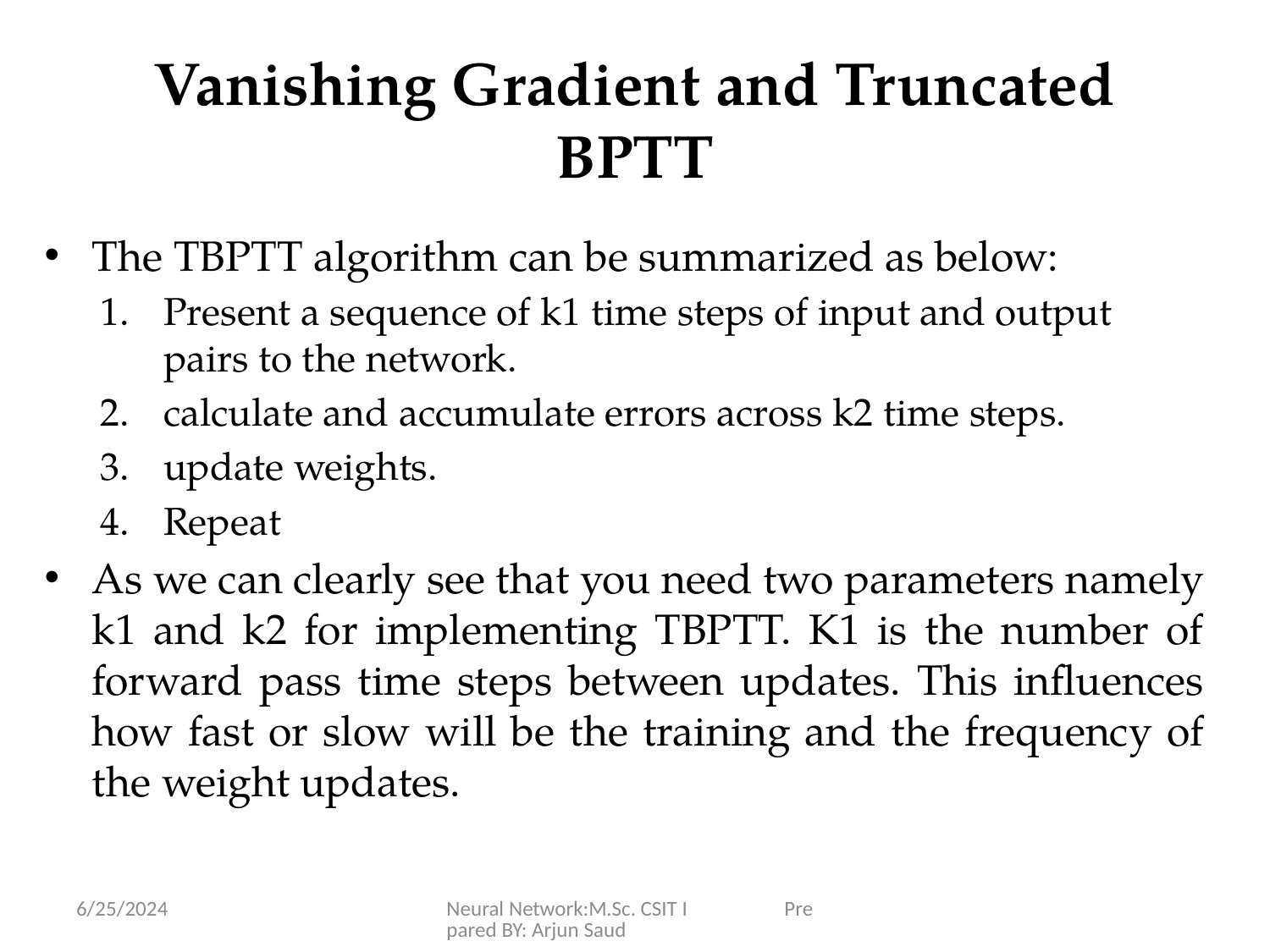

# Vanishing Gradient and Truncated BPTT
The TBPTT algorithm can be summarized as below:
Present a sequence of k1 time steps of input and output pairs to the network.
calculate and accumulate errors across k2 time steps.
update weights.
Repeat
As we can clearly see that you need two parameters namely k1 and k2 for implementing TBPTT. K1 is the number of forward pass time steps between updates. This influences how fast or slow will be the training and the frequency of the weight updates.
6/25/2024
Neural Network:M.Sc. CSIT I                    Prepared BY: Arjun Saud